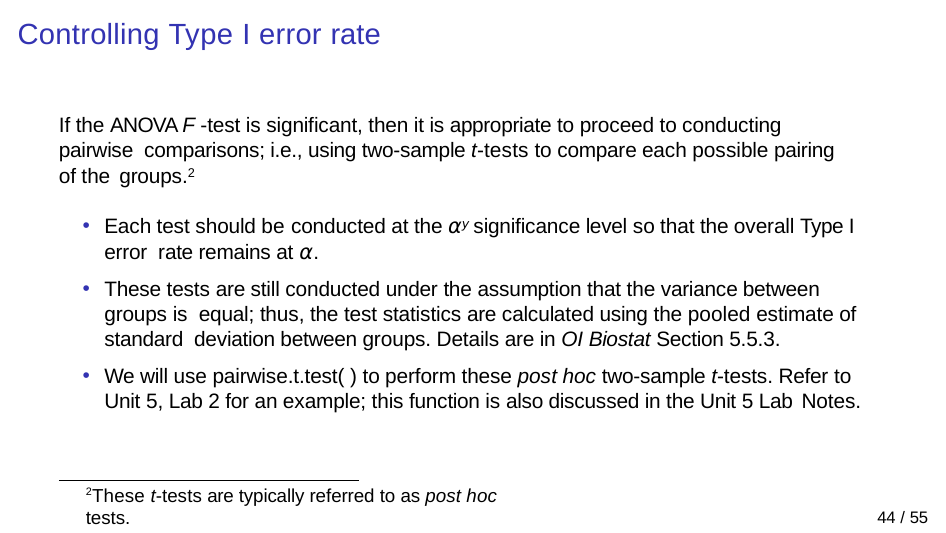

# Controlling Type I error rate
If the ANOVA F -test is significant, then it is appropriate to proceed to conducting pairwise  comparisons; i.e., using two-sample t-tests to compare each possible pairing of the groups.2
Each test should be conducted at the αy significance level so that the overall Type I error  rate remains at α.
These tests are still conducted under the assumption that the variance between groups is  equal; thus, the test statistics are calculated using the pooled estimate of standard  deviation between groups. Details are in OI Biostat Section 5.5.3.
We will use pairwise.t.test( ) to perform these post hoc two-sample t-tests. Refer to  Unit 5, Lab 2 for an example; this function is also discussed in the Unit 5 Lab Notes.

2These t-tests are typically referred to as post hoc tests.
44 / 55